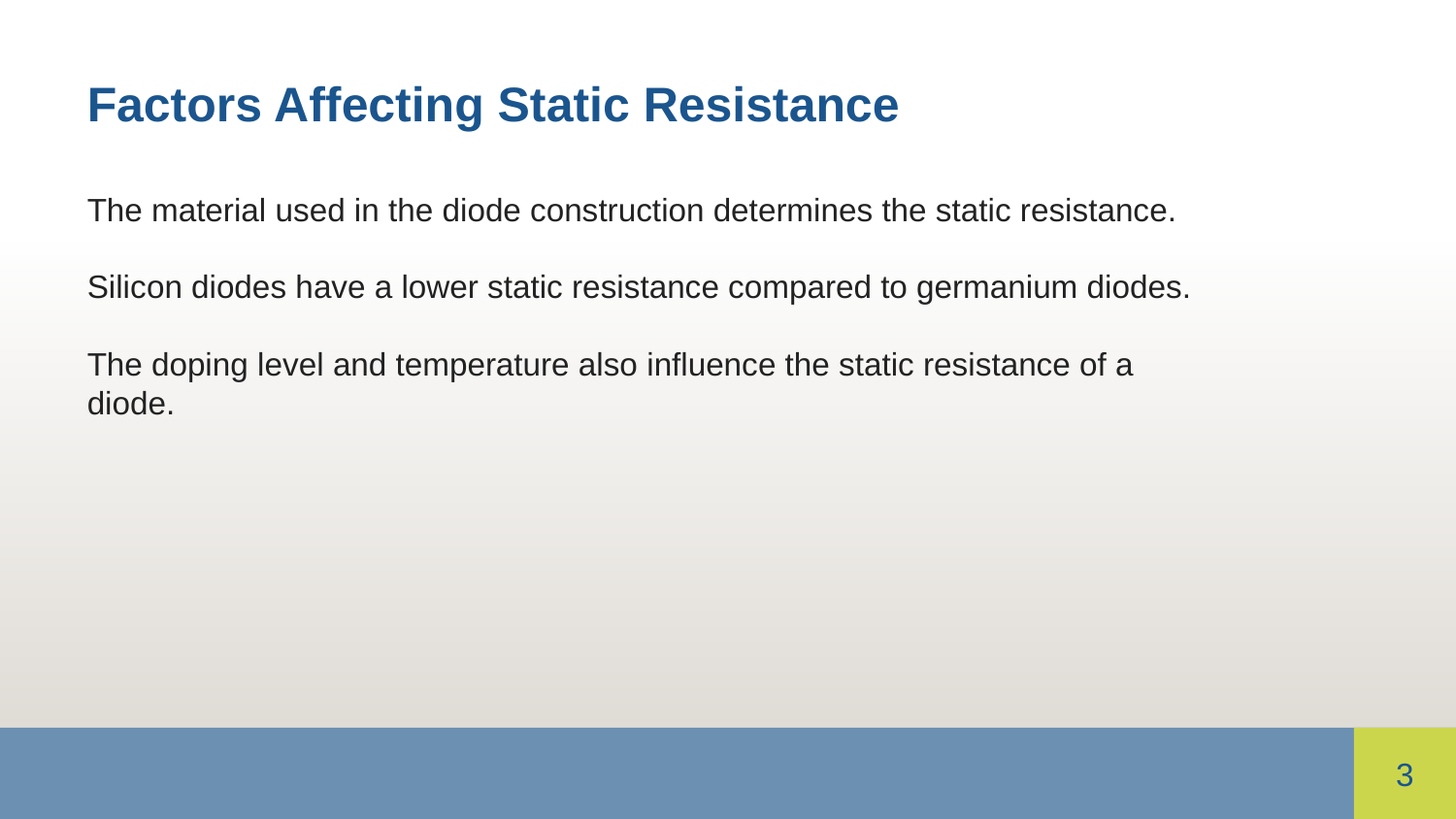

Factors Affecting Static Resistance
The material used in the diode construction determines the static resistance.

Silicon diodes have a lower static resistance compared to germanium diodes.

The doping level and temperature also influence the static resistance of a diode.

3